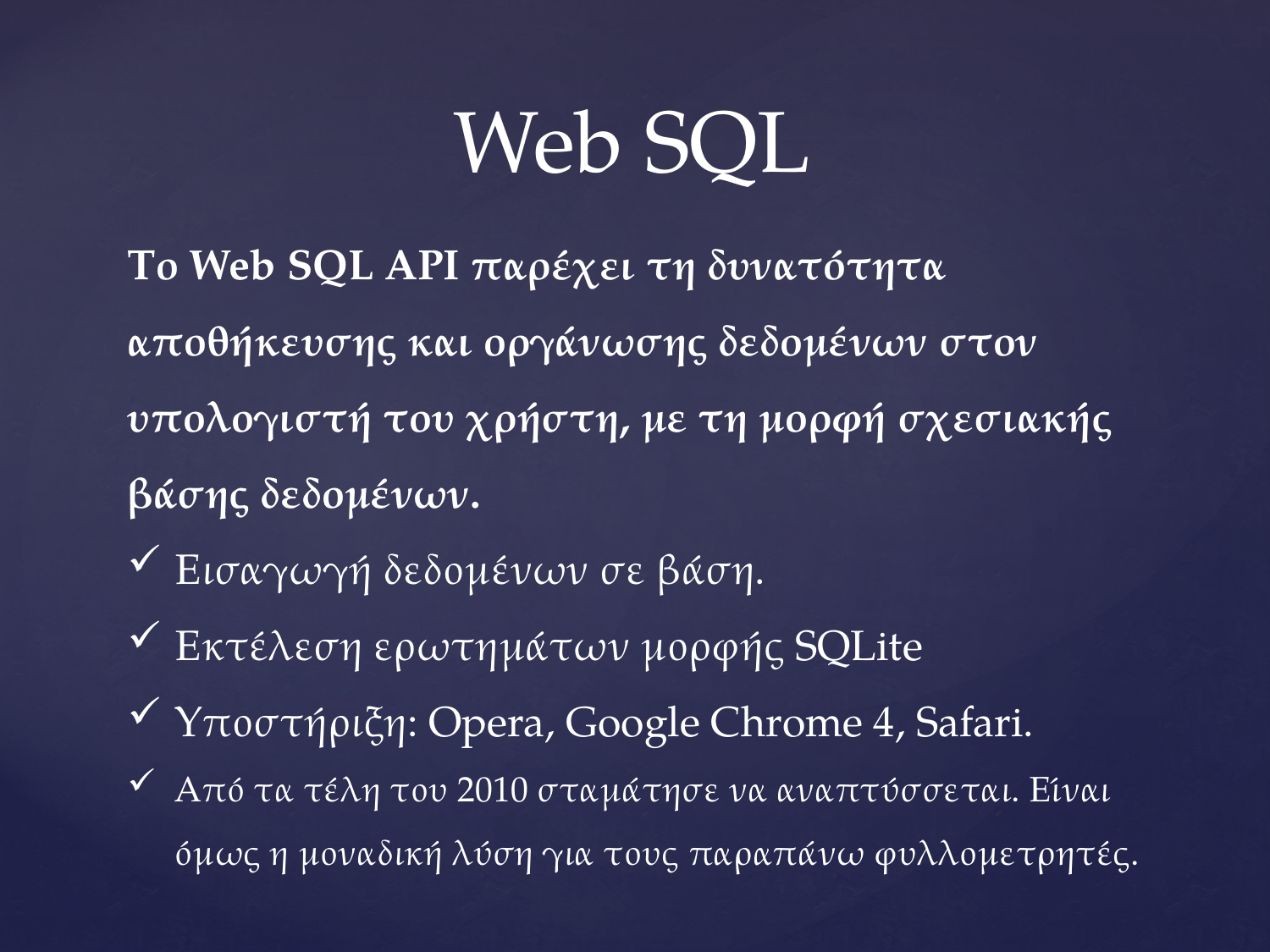

# Web SQL
Το Web SQL API παρέχει τη δυνατότητα αποθήκευσης και οργάνωσης δεδομένων στον υπολογιστή του χρήστη, με τη μορφή σχεσιακής βάσης δεδομένων.
Εισαγωγή δεδομένων σε βάση.
Εκτέλεση ερωτημάτων μορφής SQLite
Υποστήριξη: Opera, Google Chrome 4, Safari.
Από τα τέλη του 2010 σταμάτησε να αναπτύσσεται. Είναι όμως η μοναδική λύση για τους παραπάνω φυλλομετρητές.